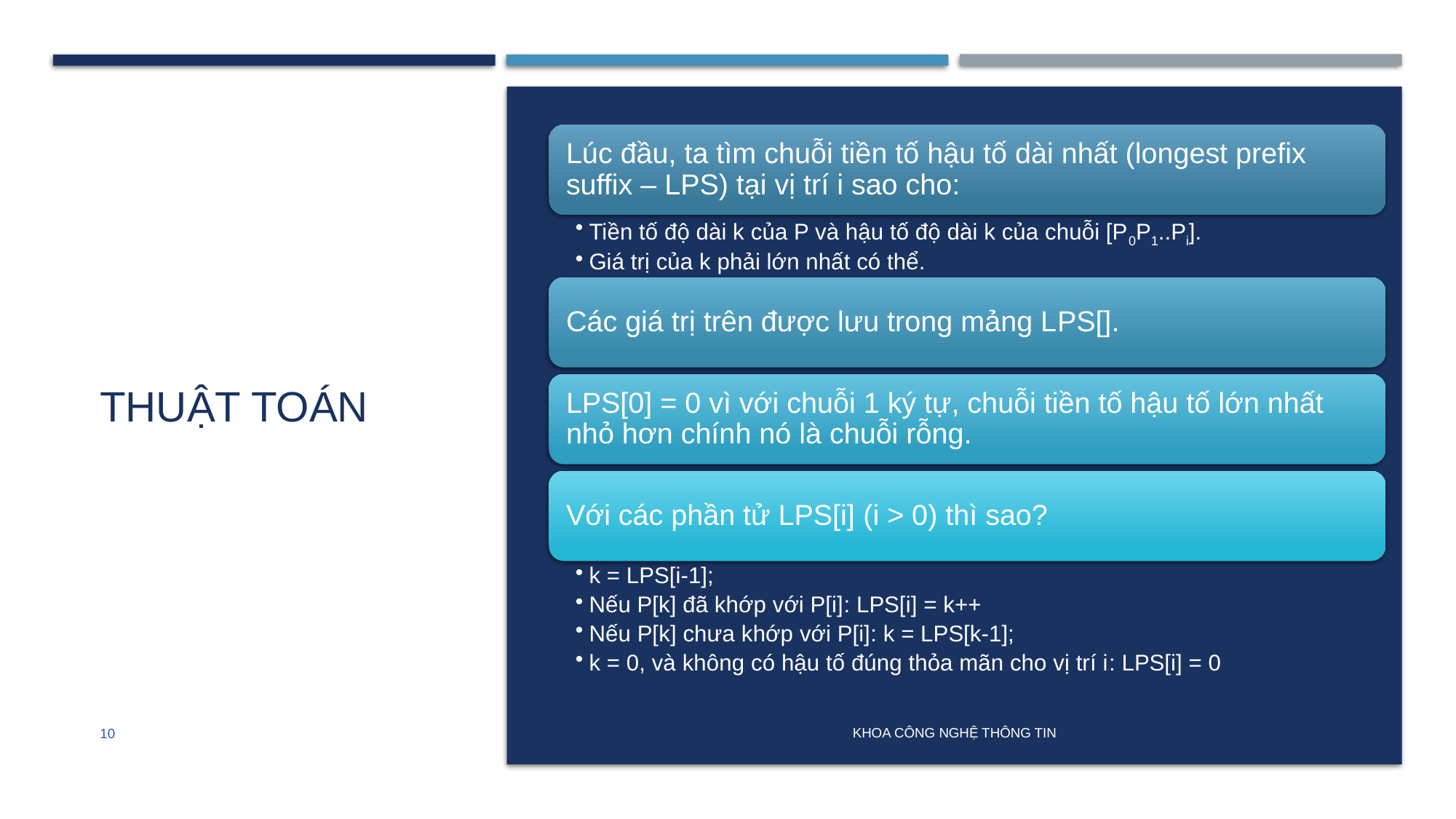

# Thuật toán
Lúc đầu, ta tìm chuỗi tiền tố hậu tố dài nhất (longest prefix suffix – LPS) tại vị trí i sao cho:
Tiền tố độ dài k của P và hậu tố độ dài k của chuỗi [P0P1..Pi].
Giá trị của k phải lớn nhất có thể.
Các giá trị trên được lưu trong mảng LPS[].
LPS[0] = 0 vì với chuỗi 1 ký tự, chuỗi tiền tố hậu tố lớn nhất nhỏ hơn chính nó là chuỗi rỗng.
Với các phần tử LPS[i] (i > 0) thì sao?
k = LPS[i-1];
Nếu P[k] đã khớp với P[i]: LPS[i] = k++
Nếu P[k] chưa khớp với P[i]: k = LPS[k-1];
k = 0, và không có hậu tố đúng thỏa mãn cho vị trí i: LPS[i] = 0
Khoa Công nghệ thông tin
10